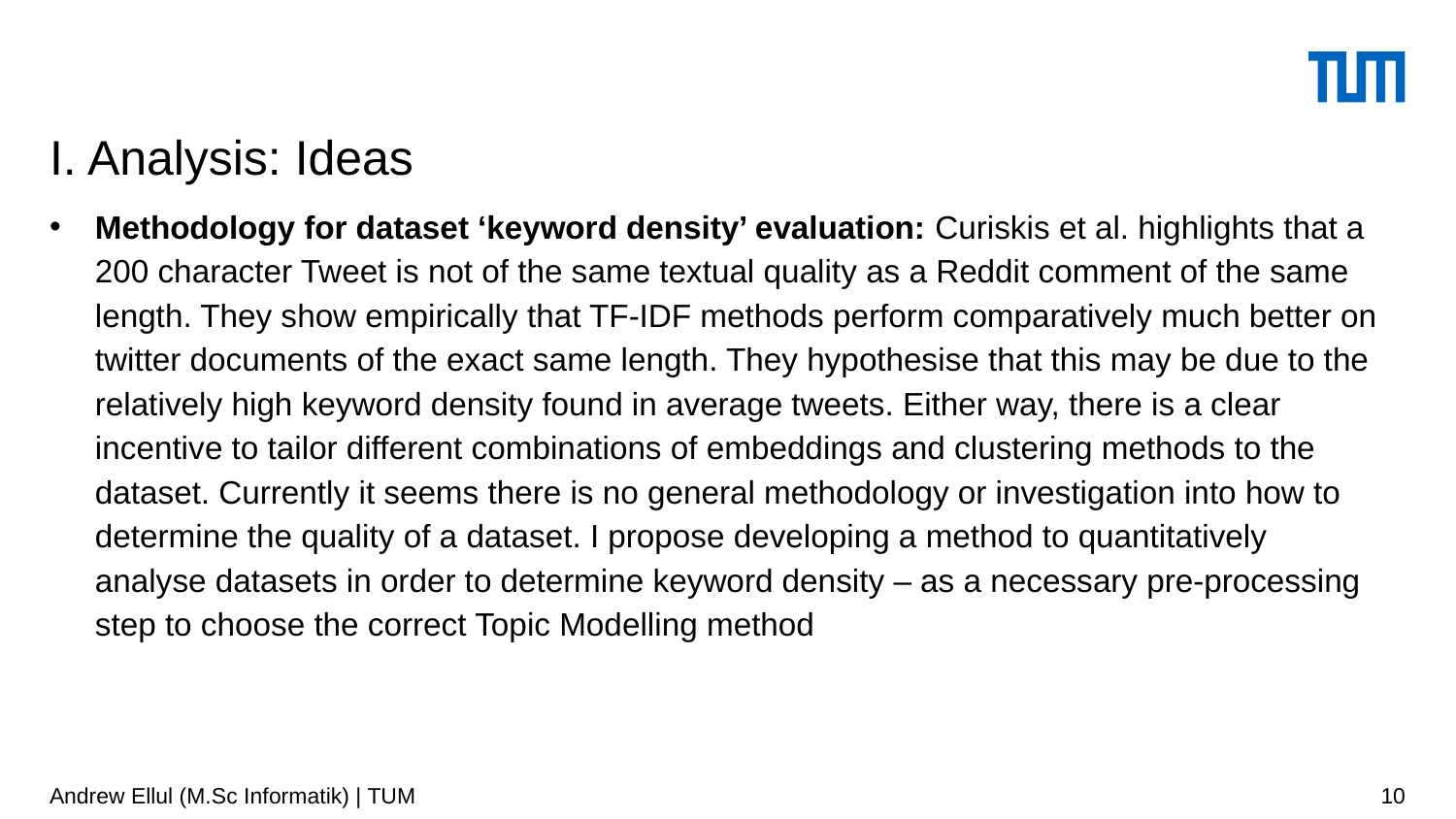

# I. Analysis: Ideas
Methodology for dataset ‘keyword density’ evaluation: Curiskis et al. highlights that a 200 character Tweet is not of the same textual quality as a Reddit comment of the same length. They show empirically that TF-IDF methods perform comparatively much better on twitter documents of the exact same length. They hypothesise that this may be due to the relatively high keyword density found in average tweets. Either way, there is a clear incentive to tailor different combinations of embeddings and clustering methods to the dataset. Currently it seems there is no general methodology or investigation into how to determine the quality of a dataset. I propose developing a method to quantitatively analyse datasets in order to determine keyword density – as a necessary pre-processing step to choose the correct Topic Modelling method

Andrew Ellul (M.Sc Informatik) | TUM
10